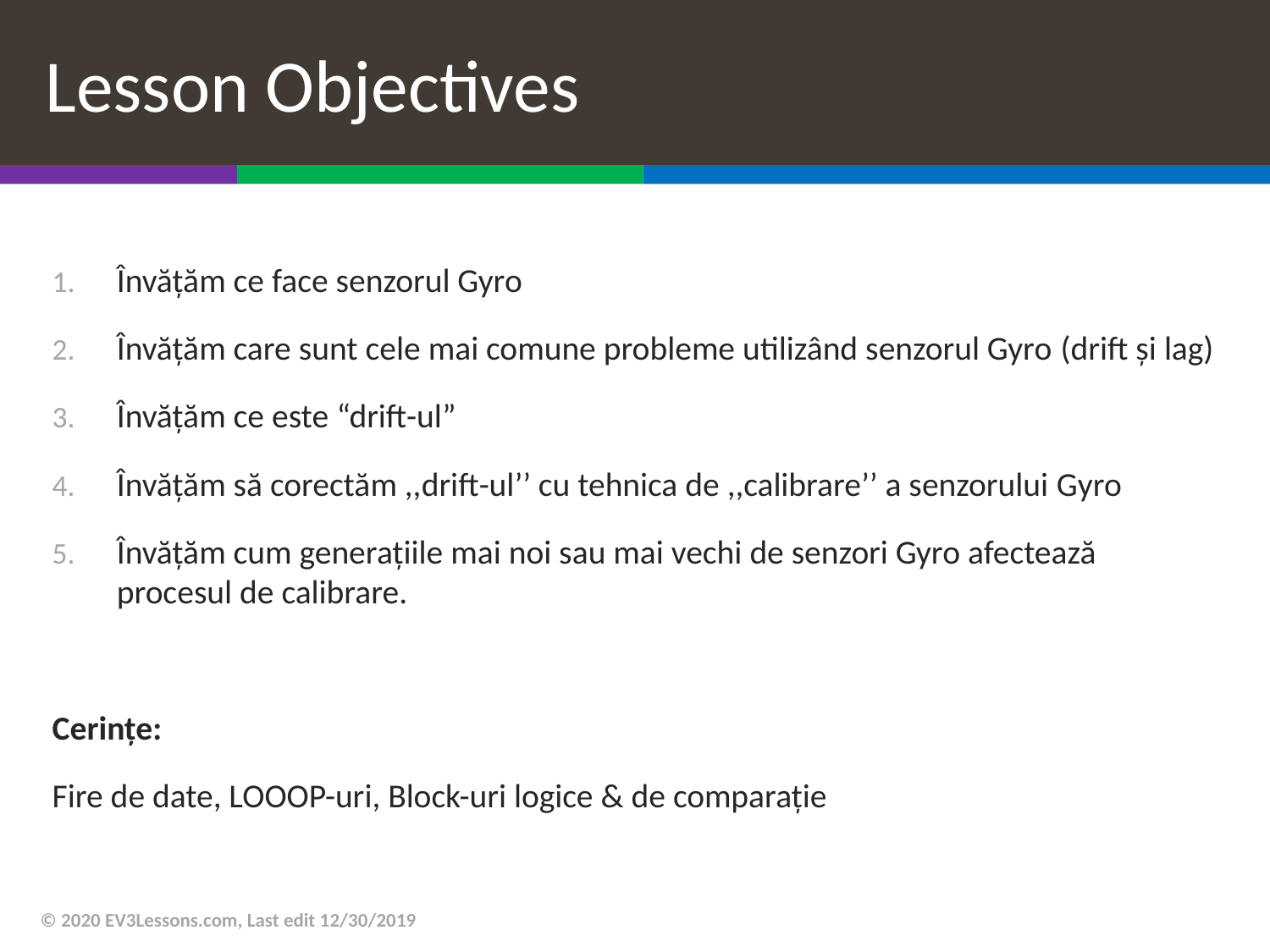

# Lesson Objectives
Învățăm ce face senzorul Gyro
Învățăm care sunt cele mai comune probleme utilizând senzorul Gyro (drift și lag)
Învățăm ce este “drift-ul”
Învățăm să corectăm ,,drift-ul’’ cu tehnica de ,,calibrare’’ a senzorului Gyro
Învățăm cum generațiile mai noi sau mai vechi de senzori Gyro afectează procesul de calibrare.

Cerințe:
Fire de date, LOOOP-uri, Block-uri logice & de comparație
© 2020 EV3Lessons.com, Last edit 12/30/2019